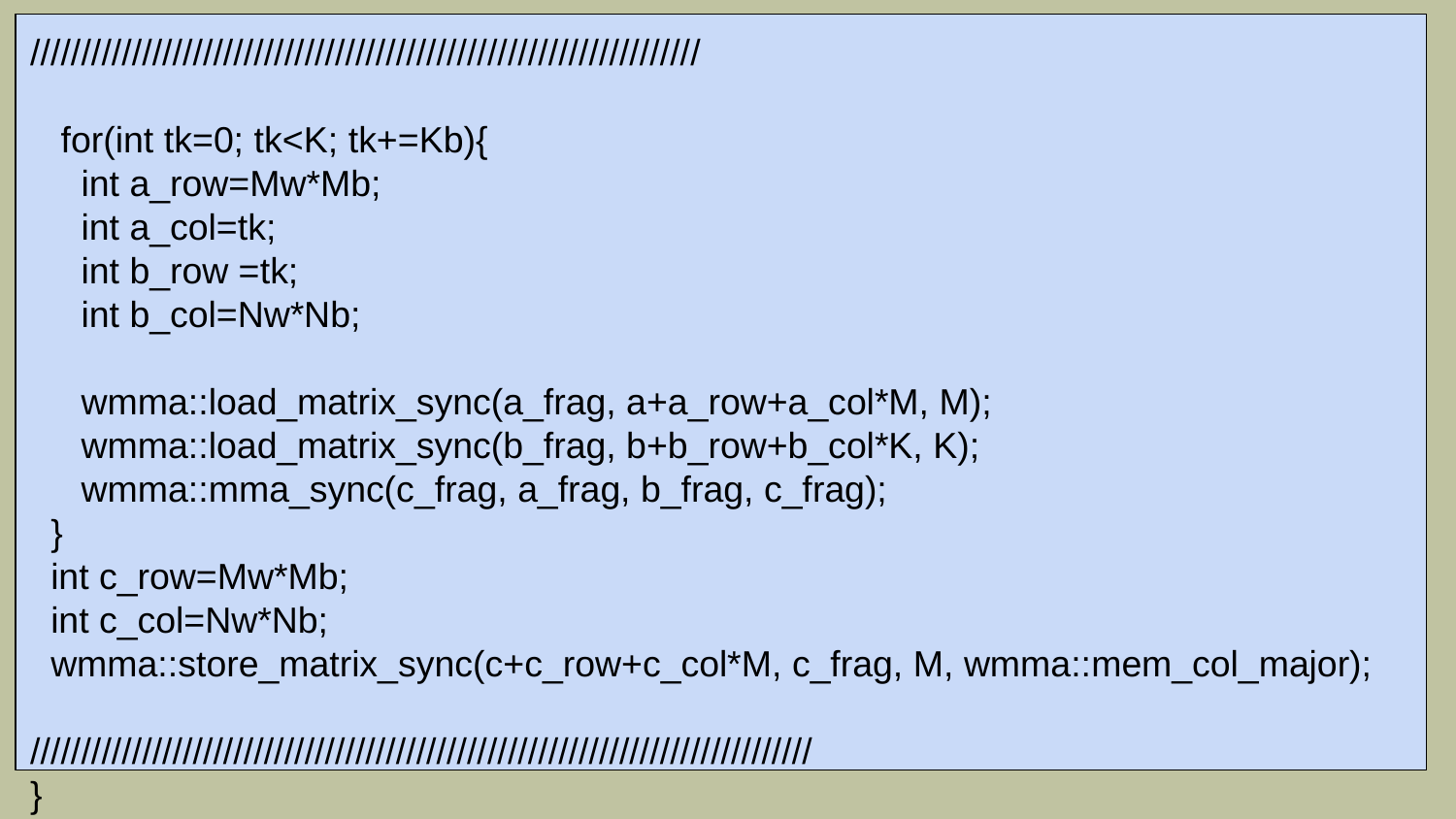

//////////////////////////////////////////////////////////////////

   for(int tk=0; tk<K; tk+=Kb){
     int a_row=Mw*Mb;
     int a_col=tk;
     int b_row =tk;
     int b_col=Nw*Nb;

     wmma::load_matrix_sync(a_frag, a+a_row+a_col*M, M);
     wmma::load_matrix_sync(b_frag, b+b_row+b_col*K, K);
     wmma::mma_sync(c_frag, a_frag, b_frag, c_frag);
  }
  int c_row=Mw*Mb;
  int c_col=Nw*Nb;
  wmma::store_matrix_sync(c+c_row+c_col*M, c_frag, M, wmma::mem_col_major);

/////////////////////////////////////////////////////////////////////////////
}